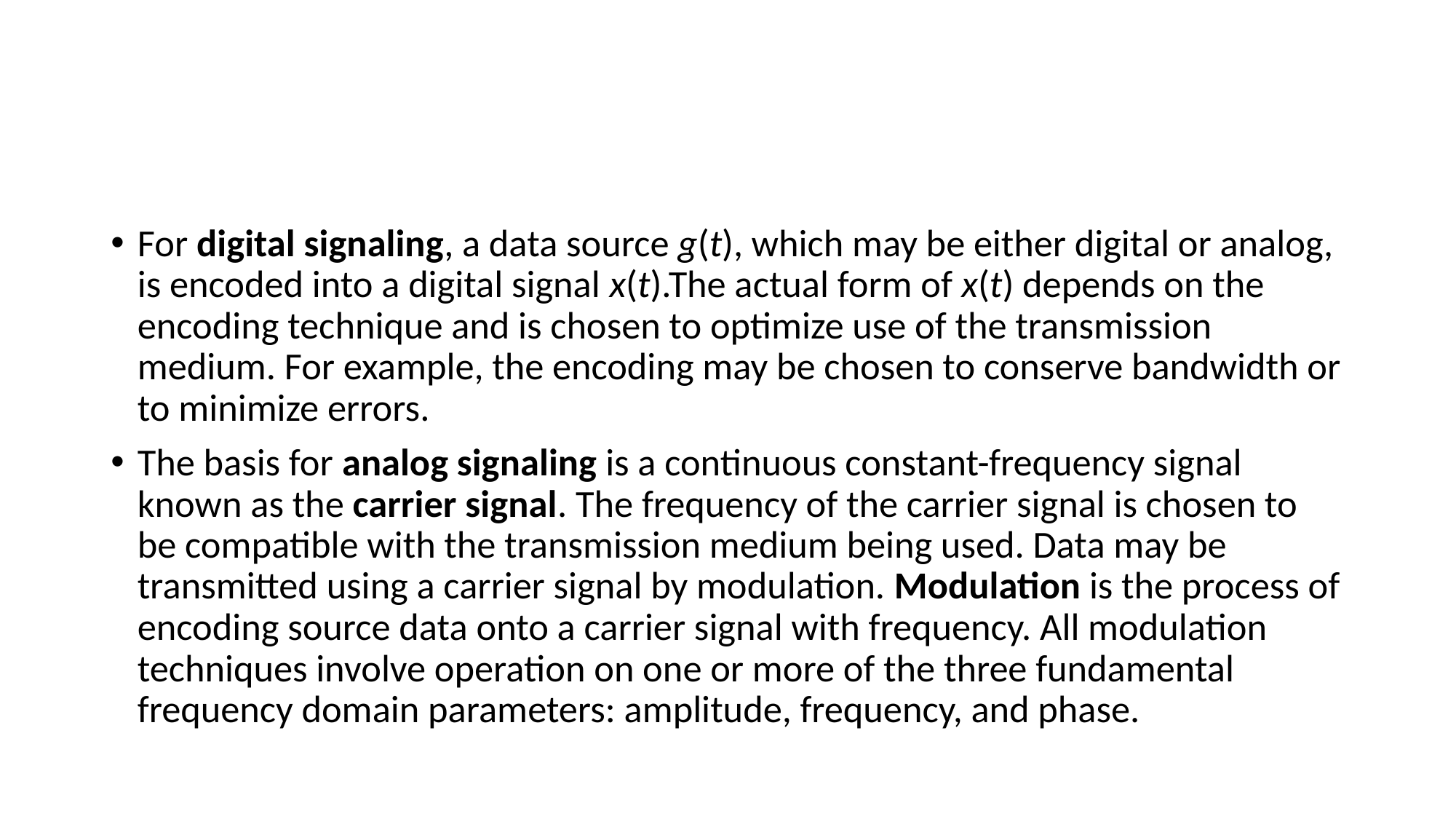

#
For digital signaling, a data source g(t), which may be either digital or analog, is encoded into a digital signal x(t).The actual form of x(t) depends on the encoding technique and is chosen to optimize use of the transmission medium. For example, the encoding may be chosen to conserve bandwidth or to minimize errors.
The basis for analog signaling is a continuous constant-frequency signal known as the carrier signal. The frequency of the carrier signal is chosen to be compatible with the transmission medium being used. Data may be transmitted using a carrier signal by modulation. Modulation is the process of encoding source data onto a carrier signal with frequency. All modulation techniques involve operation on one or more of the three fundamental frequency domain parameters: amplitude, frequency, and phase.